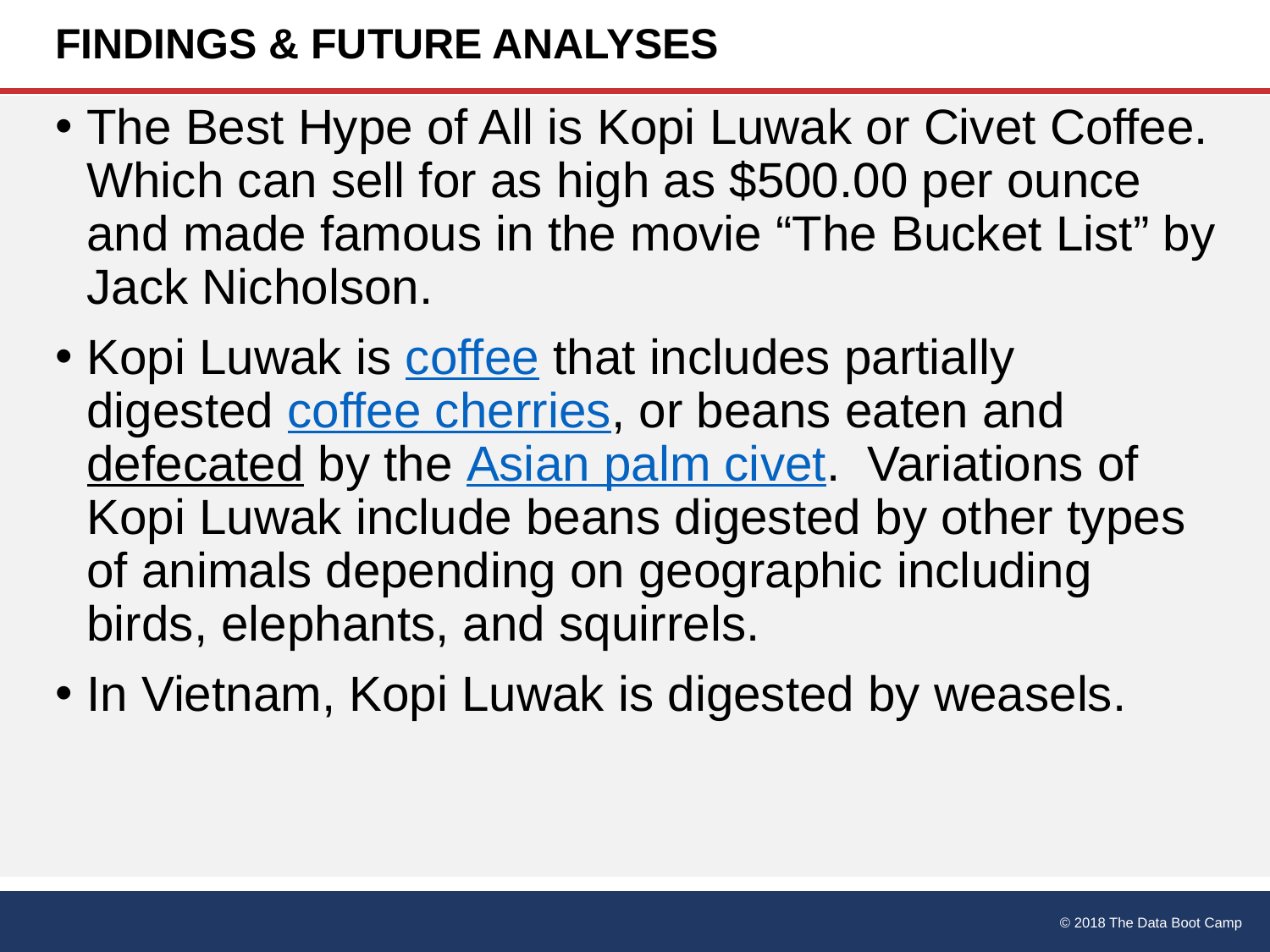

# FINDINGS & FUTURE ANALYSES
The Best Hype of All is Kopi Luwak or Civet Coffee. Which can sell for as high as $500.00 per ounce and made famous in the movie “The Bucket List” by Jack Nicholson.
Kopi Luwak is coffee that includes partially digested coffee cherries, or beans eaten and defecated by the Asian palm civet.  Variations of Kopi Luwak include beans digested by other types of animals depending on geographic including birds, elephants, and squirrels.
In Vietnam, Kopi Luwak is digested by weasels.